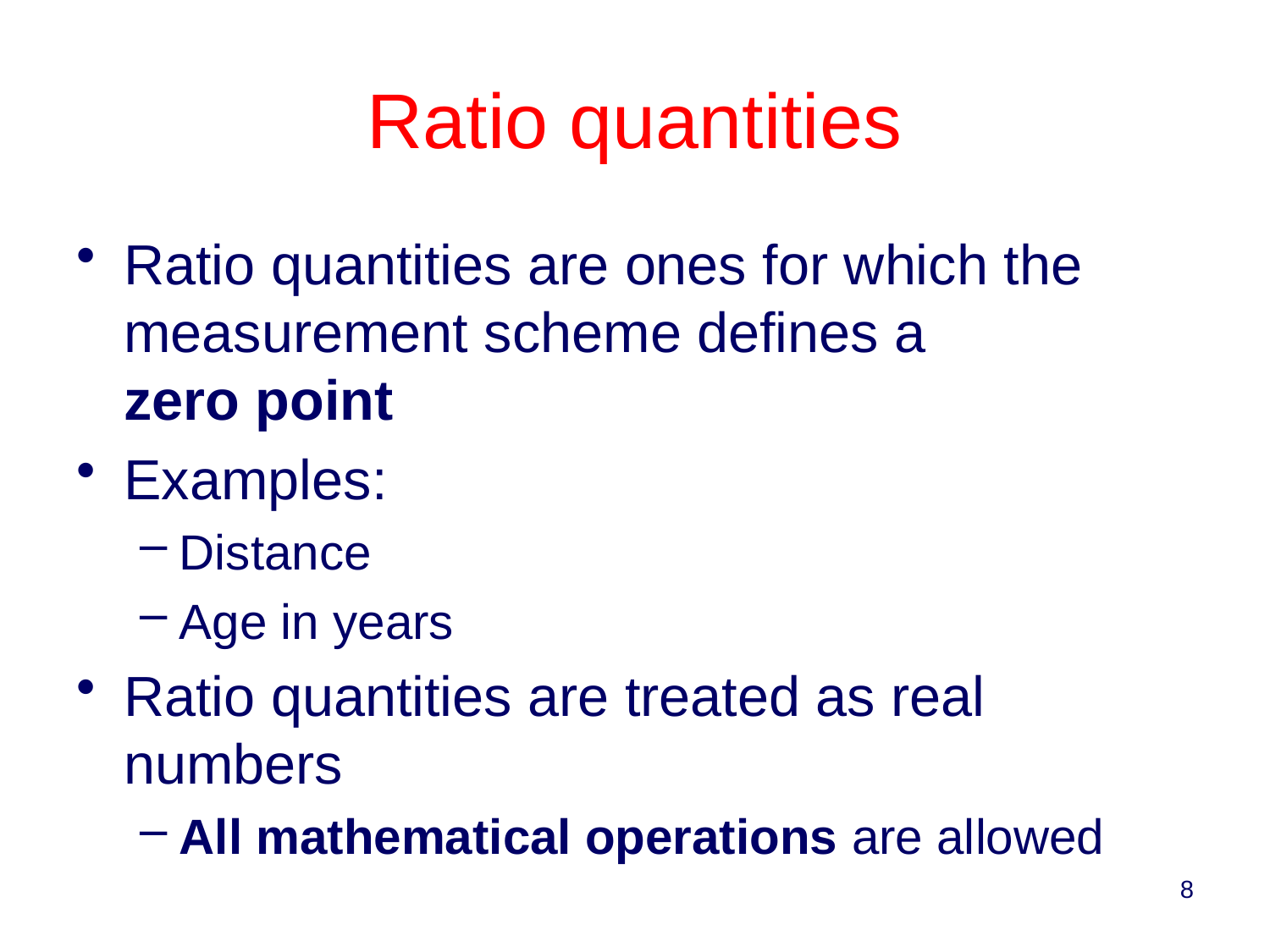

# Ratio quantities
Ratio quantities are ones for which the measurement scheme defines a
zero point
Examples:
Distance
Age in years
Ratio quantities are treated as real numbers
All mathematical operations are allowed
8